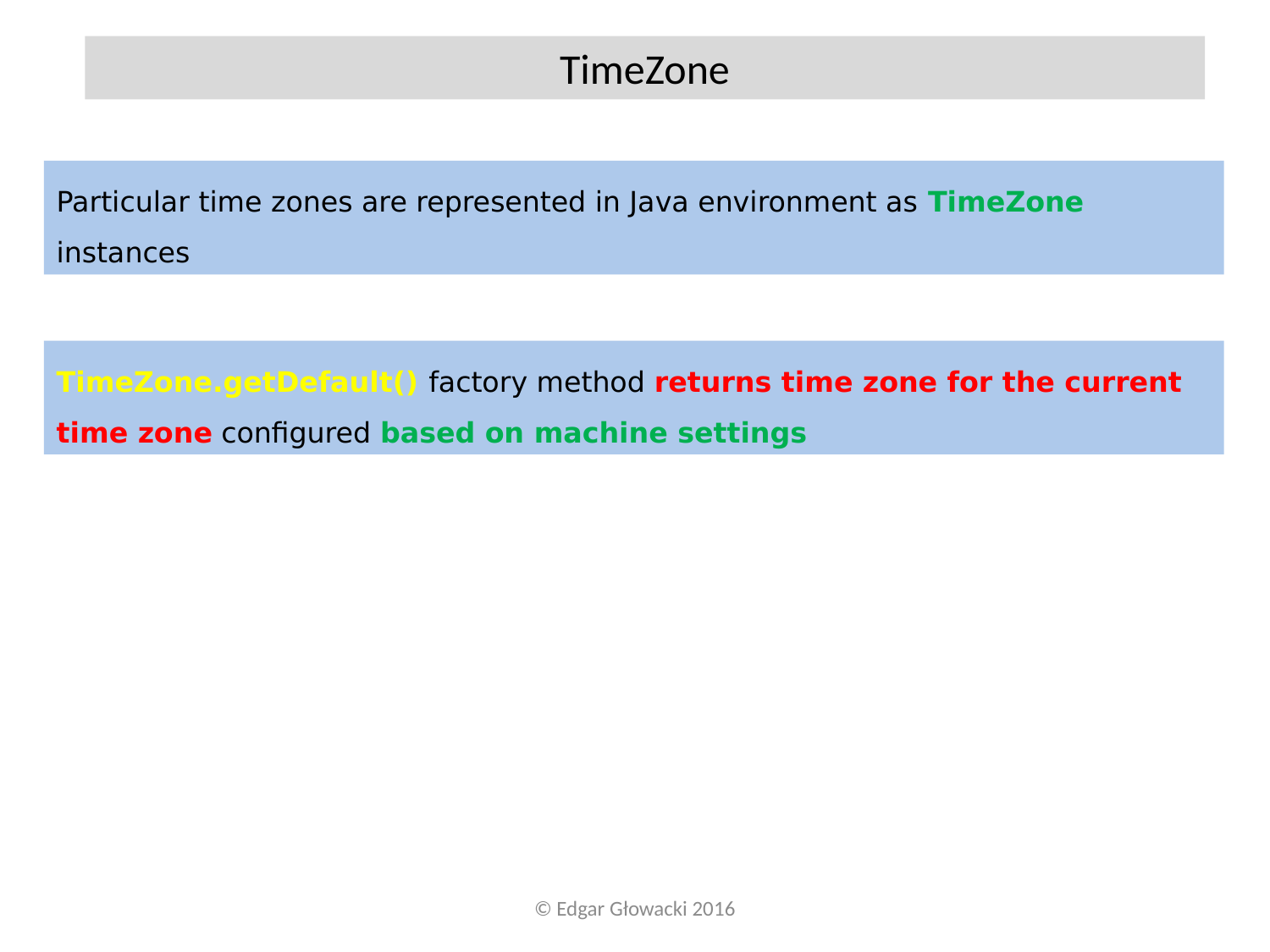

TimeZone
Particular time zones are represented in Java environment as TimeZone instances
TimeZone.getDefault() factory method returns time zone for the current time zone configured based on machine settings
© Edgar Głowacki 2016